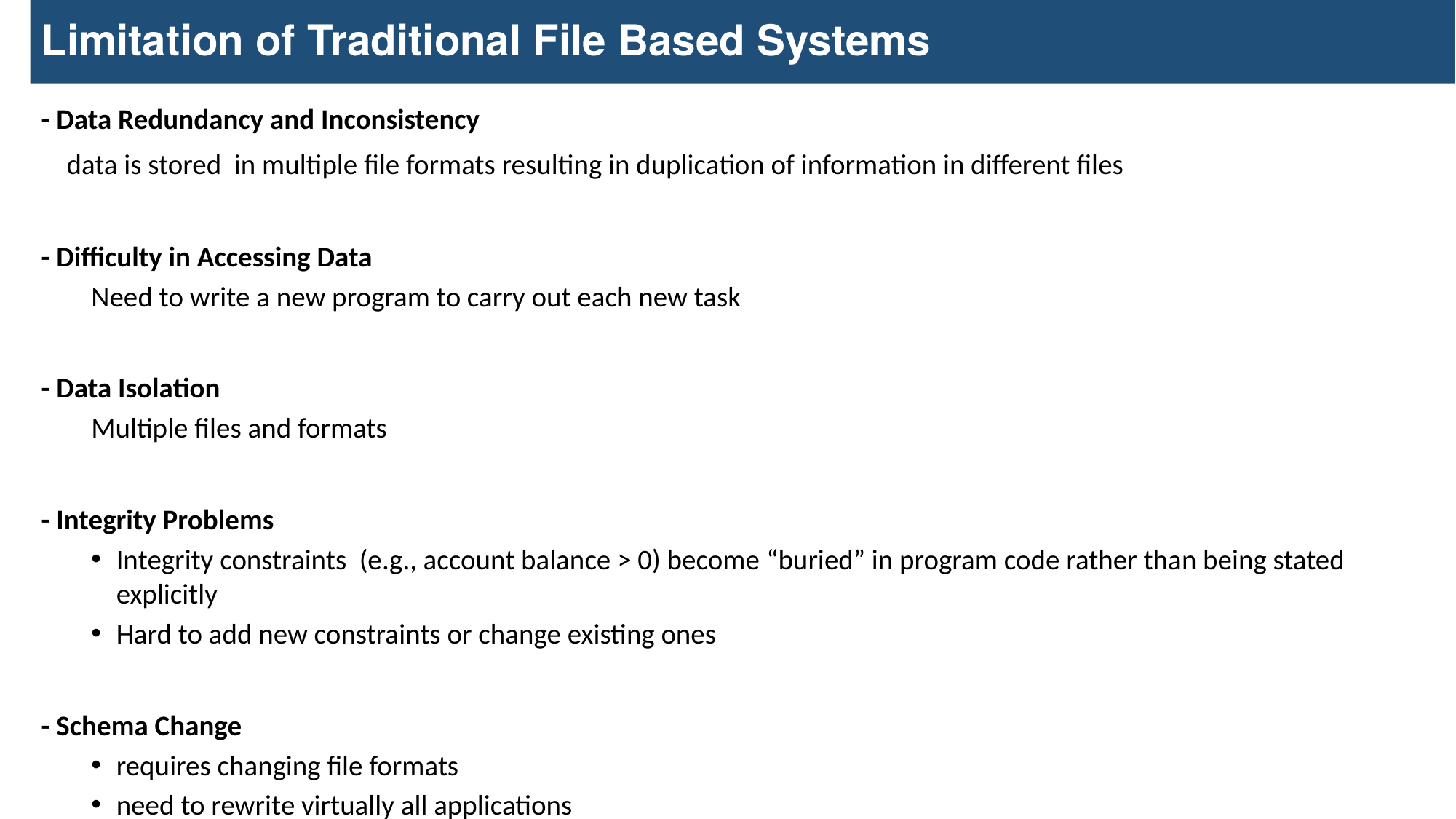

# Limitation of Traditional File Based Systems
- Data Redundancy and Inconsistency
    data is stored  in multiple file formats resulting in duplication of information in different files

- Difficulty in Accessing Data
Need to write a new program to carry out each new task

- Data Isolation
Multiple files and formats

- Integrity Problems
Integrity constraints  (e.g., account balance > 0) become “buried” in program code rather than being stated explicitly
Hard to add new constraints or change existing ones

- Schema Change
requires changing file formats
need to rewrite virtually all applications